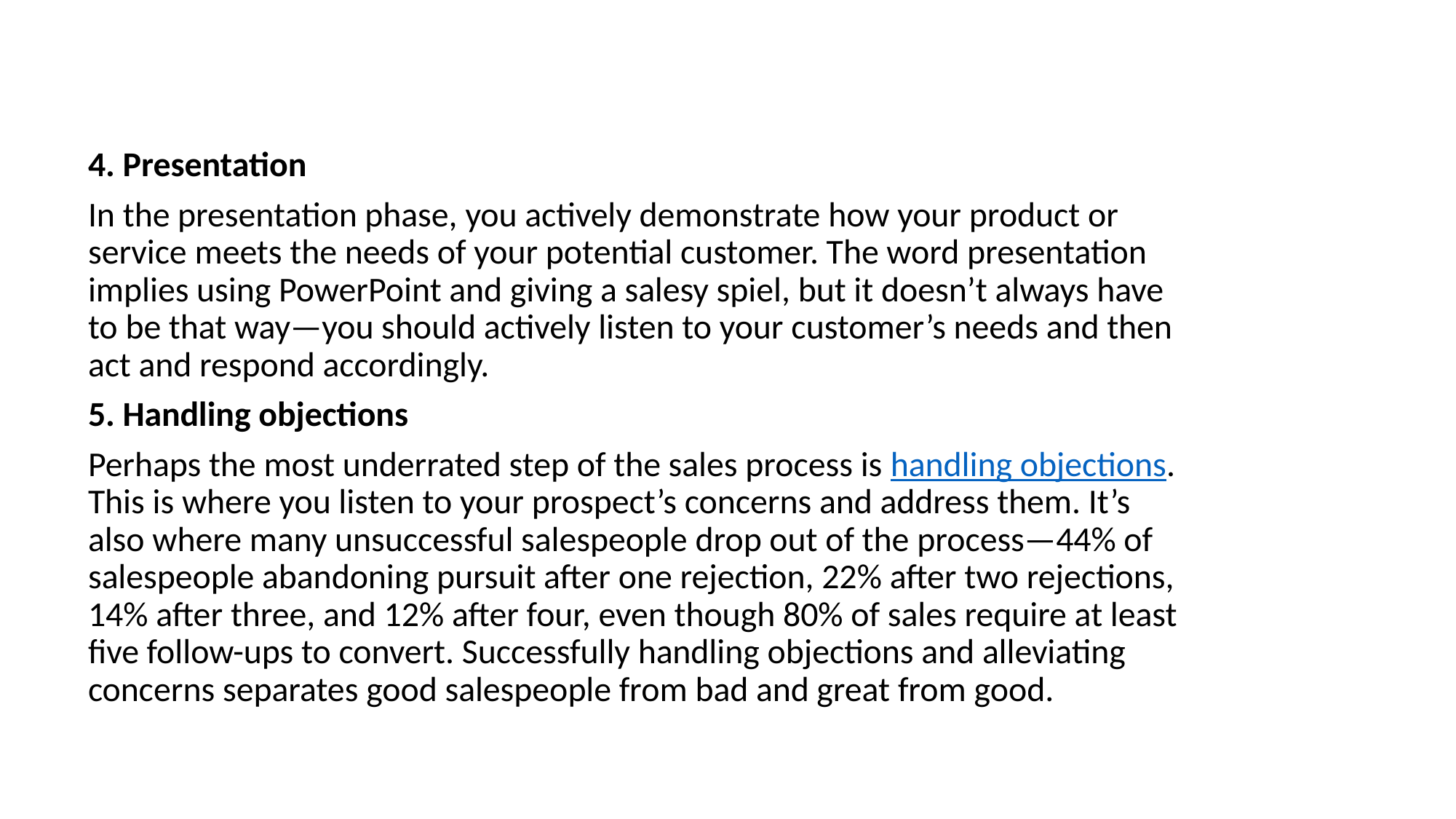

4. Presentation
In the presentation phase, you actively demonstrate how your product or service meets the needs of your potential customer. The word presentation implies using PowerPoint and giving a salesy spiel, but it doesn’t always have to be that way—you should actively listen to your customer’s needs and then act and respond accordingly.
5. Handling objections
Perhaps the most underrated step of the sales process is handling objections. This is where you listen to your prospect’s concerns and address them. It’s also where many unsuccessful salespeople drop out of the process—44% of salespeople abandoning pursuit after one rejection, 22% after two rejections, 14% after three, and 12% after four, even though 80% of sales require at least five follow-ups to convert. Successfully handling objections and alleviating concerns separates good salespeople from bad and great from good.